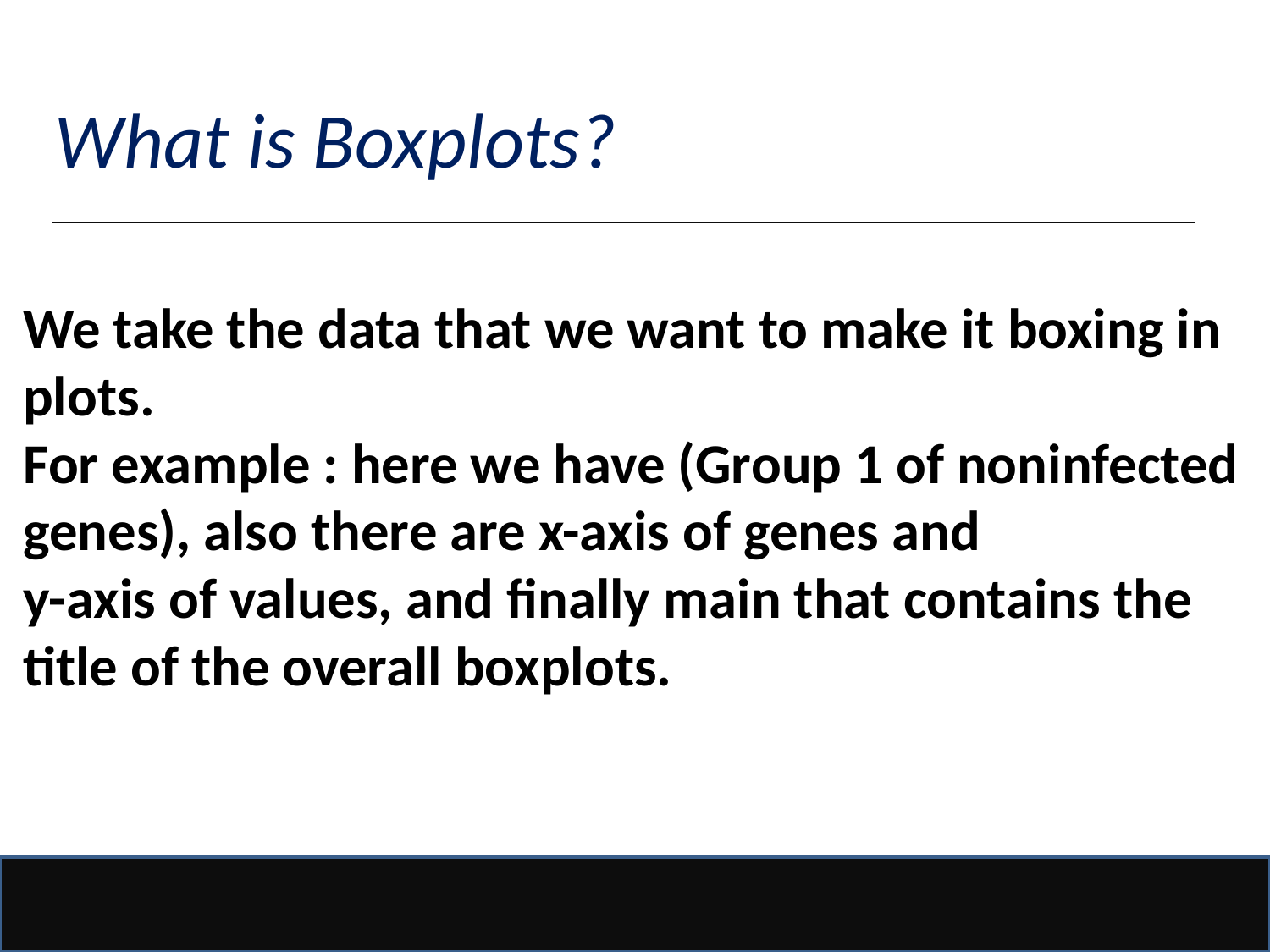

What is Boxplots?
We take the data that we want to make it boxing in plots.
For example : here we have (Group 1 of noninfected genes), also there are x-axis of genes and
y-axis of values, and finally main that contains the title of the overall boxplots.